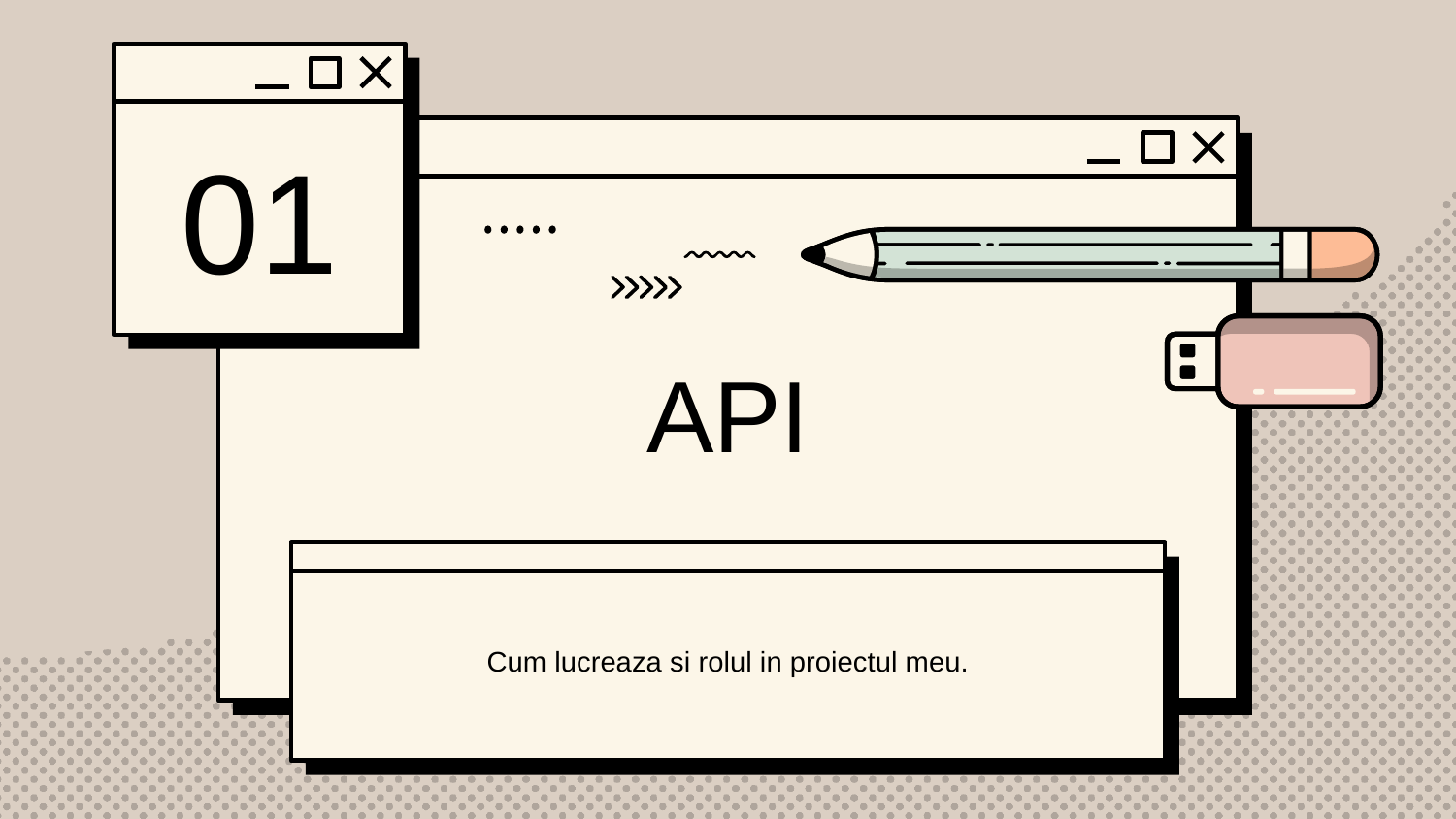

01

# API

Cum lucreaza si rolul in proiectul meu.